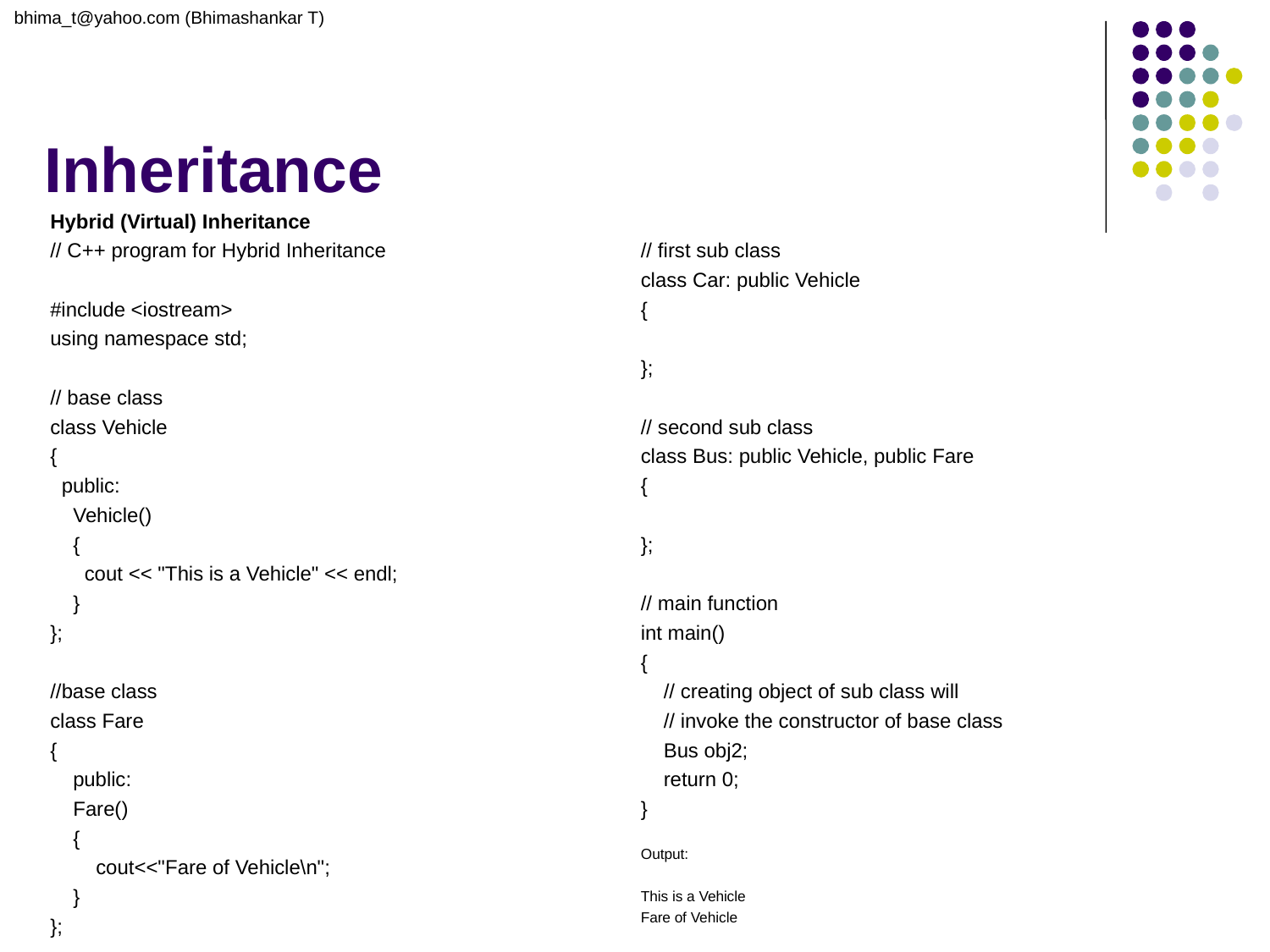

bhima_t@yahoo.com (Bhimashankar T)
# Inheritance
Hybrid (Virtual) Inheritance
// C++ program for Hybrid Inheritance

#include <iostream>
using namespace std;

// base class
class Vehicle
{
  public:
    Vehicle()
    {
      cout << "This is a Vehicle" << endl;
    }
};

//base class
class Fare
{
    public:
    Fare()
    {
        cout<<"Fare of Vehicle\n";
    }
};

// first sub class
class Car: public Vehicle
{

};

// second sub class
class Bus: public Vehicle, public Fare
{

};

// main function
int main()
{
    // creating object of sub class will
    // invoke the constructor of base class
    Bus obj2;
    return 0;
}

Output:

This is a Vehicle
Fare of Vehicle